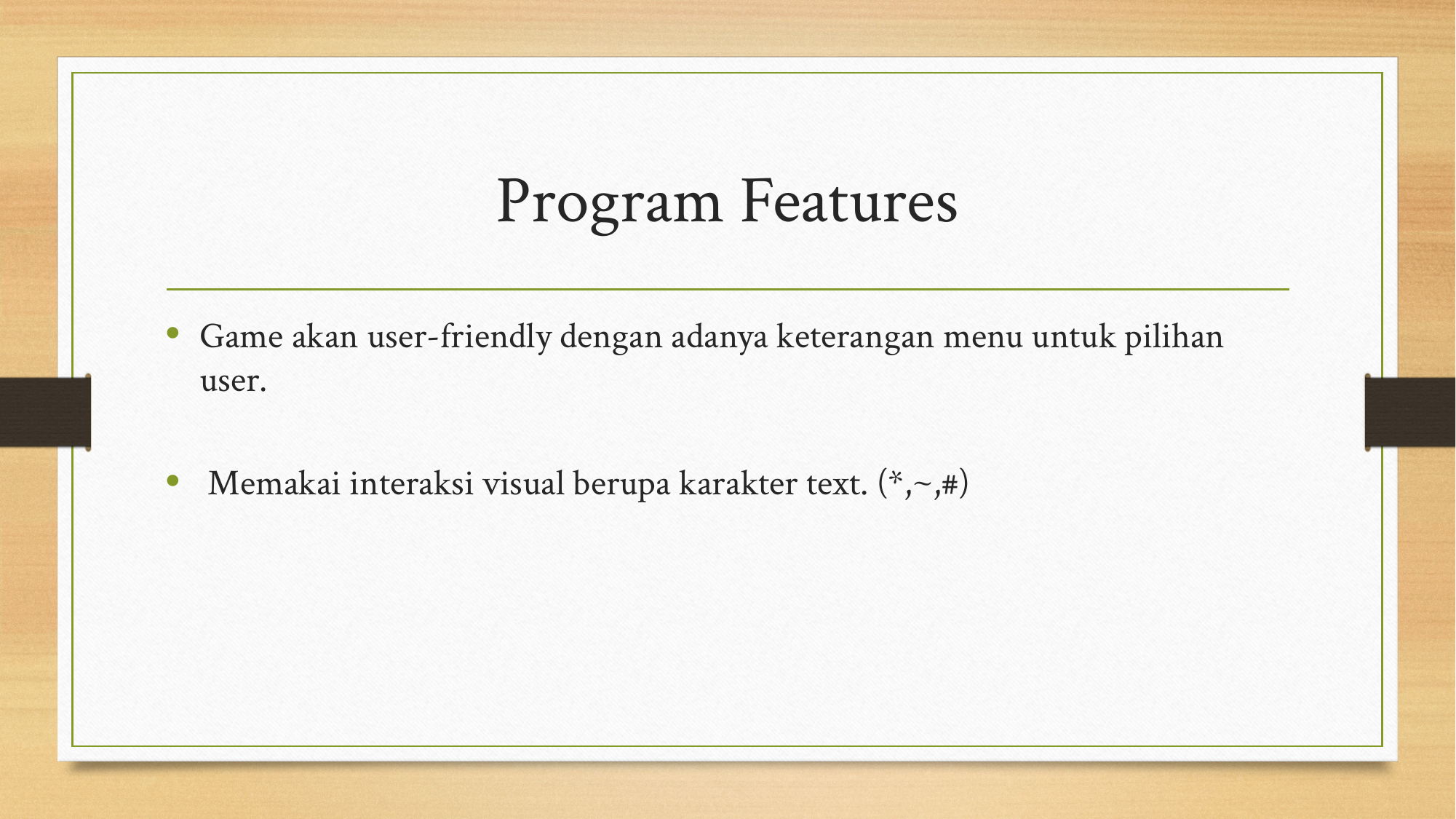

# Program Features
Game akan user-friendly dengan adanya keterangan menu untuk pilihan user.
 Memakai interaksi visual berupa karakter text. (*,~,#)